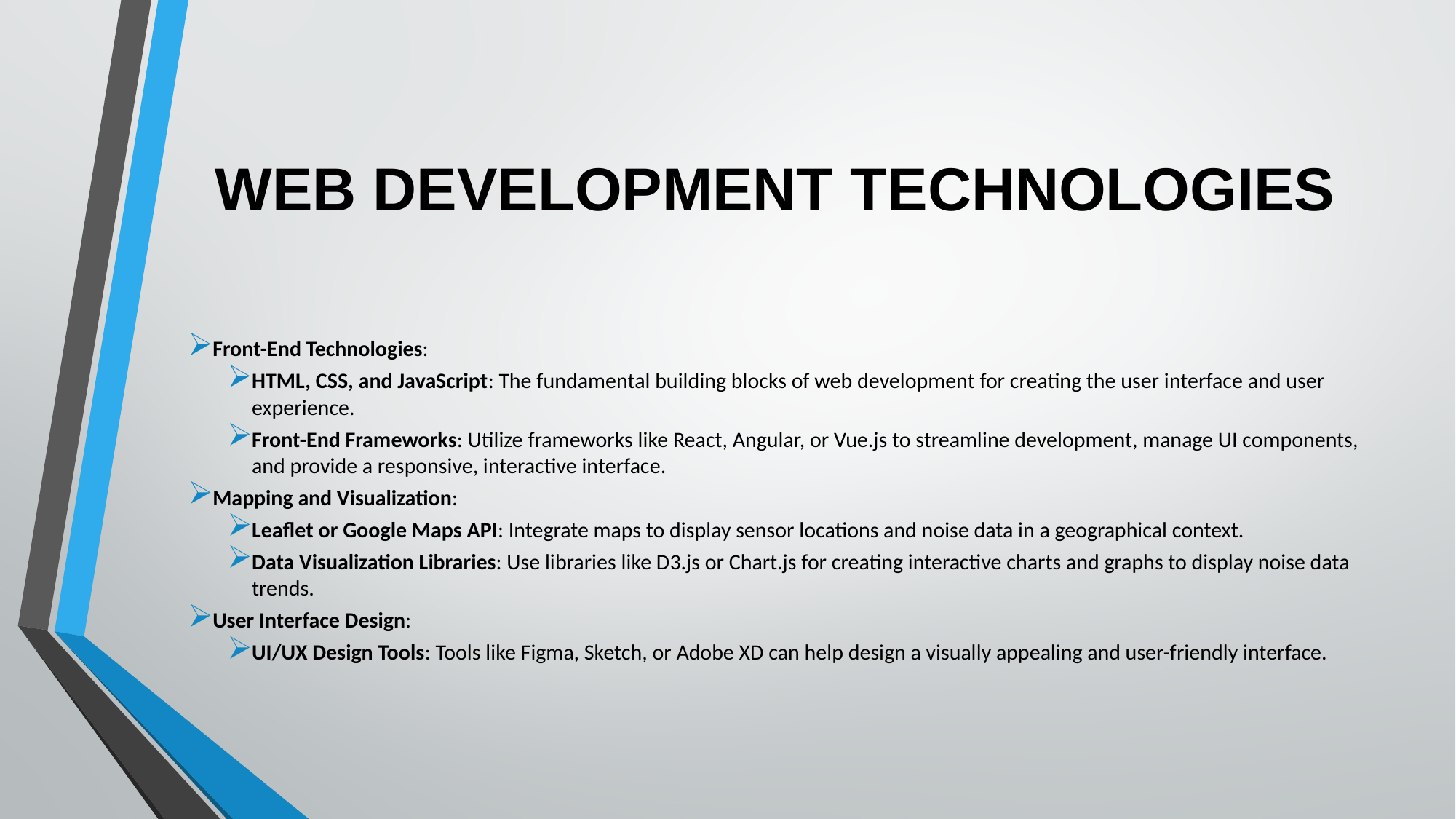

# WEB DEVELOPMENT TECHNOLOGIES
Front-End Technologies:
HTML, CSS, and JavaScript: The fundamental building blocks of web development for creating the user interface and user experience.
Front-End Frameworks: Utilize frameworks like React, Angular, or Vue.js to streamline development, manage UI components, and provide a responsive, interactive interface.
Mapping and Visualization:
Leaflet or Google Maps API: Integrate maps to display sensor locations and noise data in a geographical context.
Data Visualization Libraries: Use libraries like D3.js or Chart.js for creating interactive charts and graphs to display noise data trends.
User Interface Design:
UI/UX Design Tools: Tools like Figma, Sketch, or Adobe XD can help design a visually appealing and user-friendly interface.